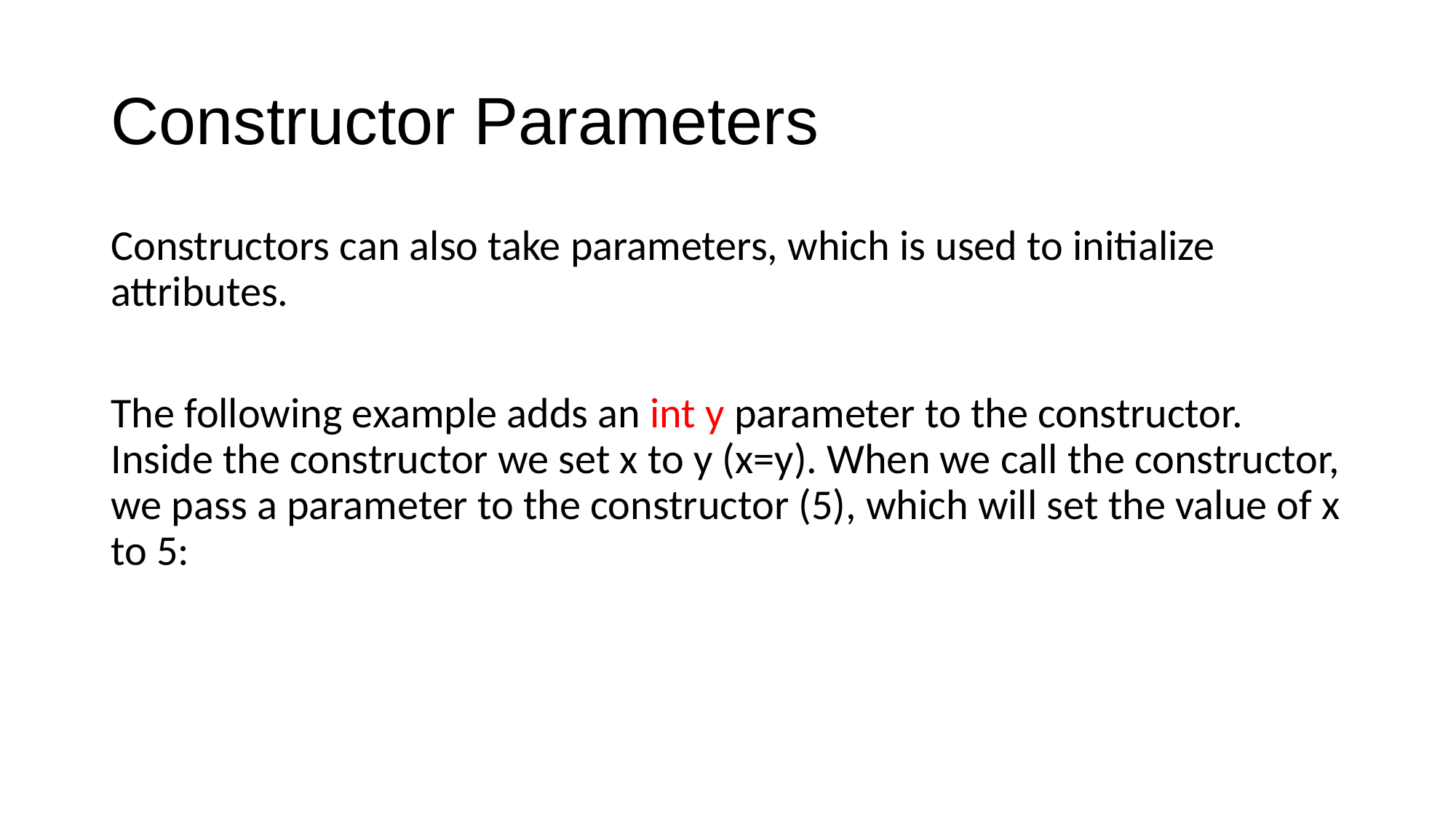

# Constructor Parameters
Constructors can also take parameters, which is used to initialize attributes.

The following example adds an int y parameter to the constructor. Inside the constructor we set x to y (x=y). When we call the constructor, we pass a parameter to the constructor (5), which will set the value of x to 5: